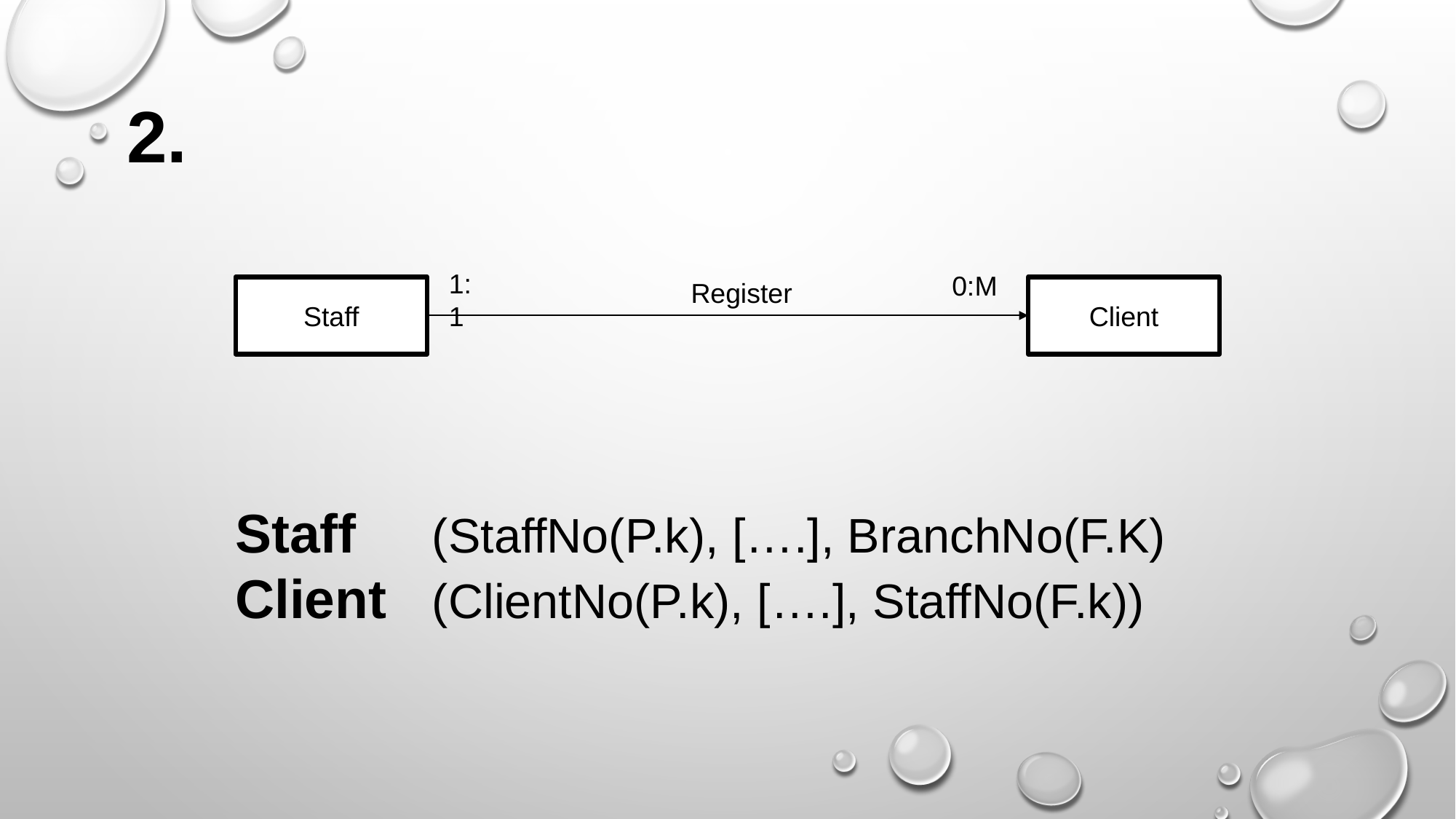

2.
1:1
0:M
Register
Client
Staff
Staff     (StaffNo(P.k), [….], BranchNo(F.K)
Client   (ClientNo(P.k), [….], StaffNo(F.k))